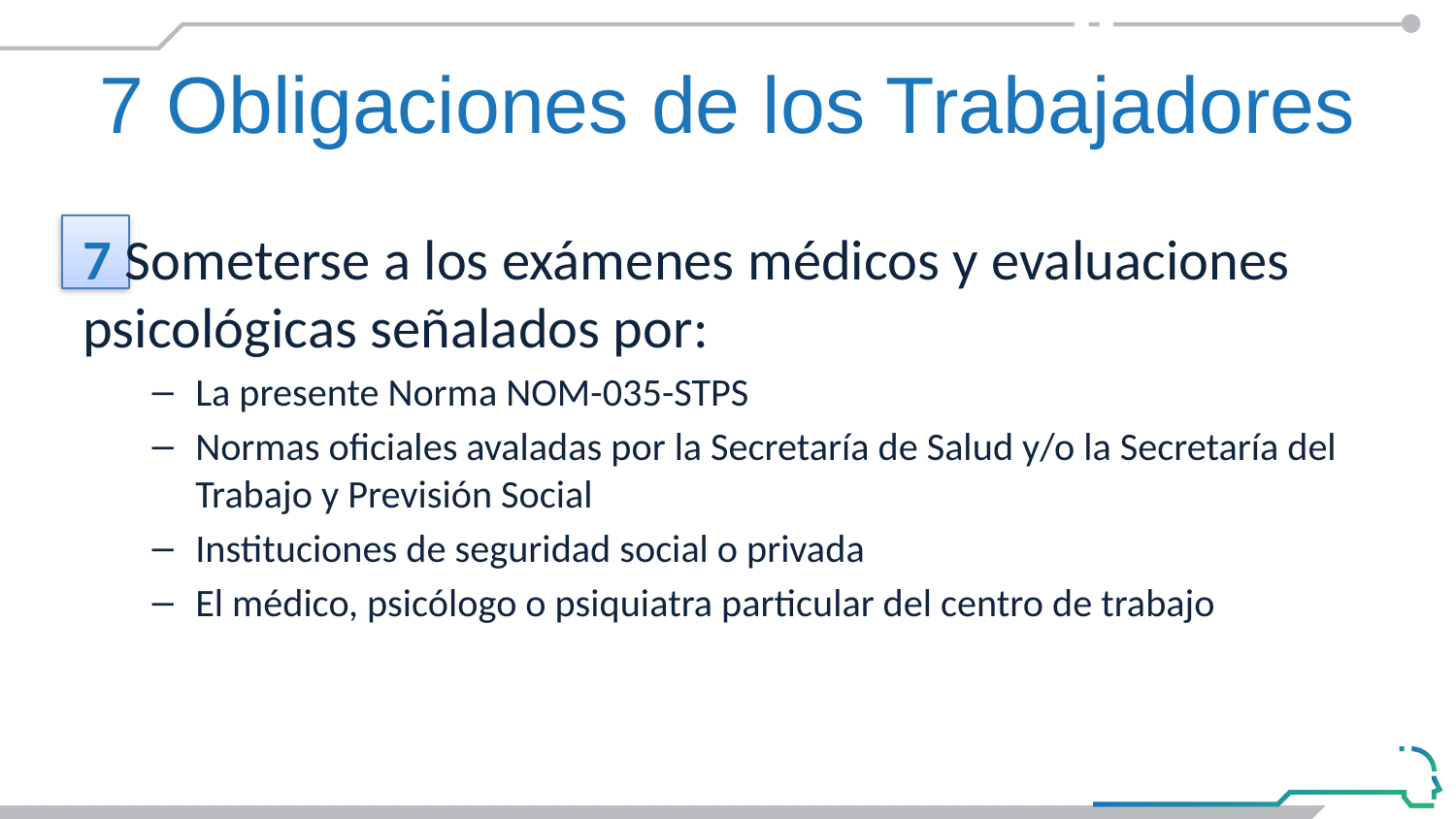

# 7 Obligaciones de los Trabajadores

7 Someterse a los exámenes médicos y evaluaciones psicológicas señalados por:
La presente Norma NOM-035-STPS
Normas oficiales avaladas por la Secretaría de Salud y/o la Secretaría del Trabajo y Previsión Social
Instituciones de seguridad social o privada
El médico, psicólogo o psiquiatra particular del centro de trabajo